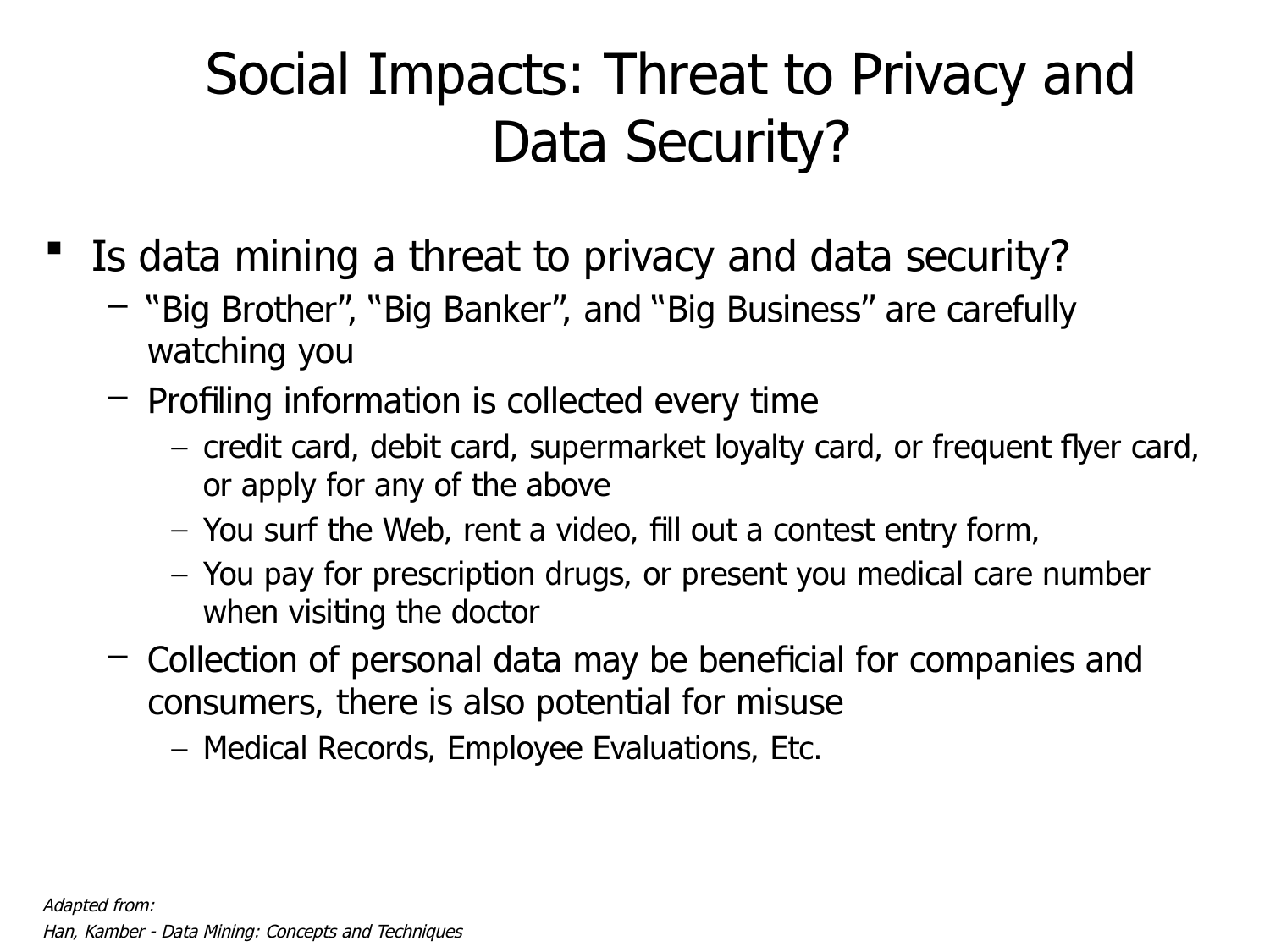

# Social Impacts: Threat to Privacy and Data Security?
Is data mining a threat to privacy and data security?
“Big Brother”, “Big Banker”, and “Big Business” are carefully watching you
Profiling information is collected every time
credit card, debit card, supermarket loyalty card, or frequent flyer card, or apply for any of the above
You surf the Web, rent a video, fill out a contest entry form,
You pay for prescription drugs, or present you medical care number when visiting the doctor
Collection of personal data may be beneficial for companies and consumers, there is also potential for misuse
Medical Records, Employee Evaluations, Etc.